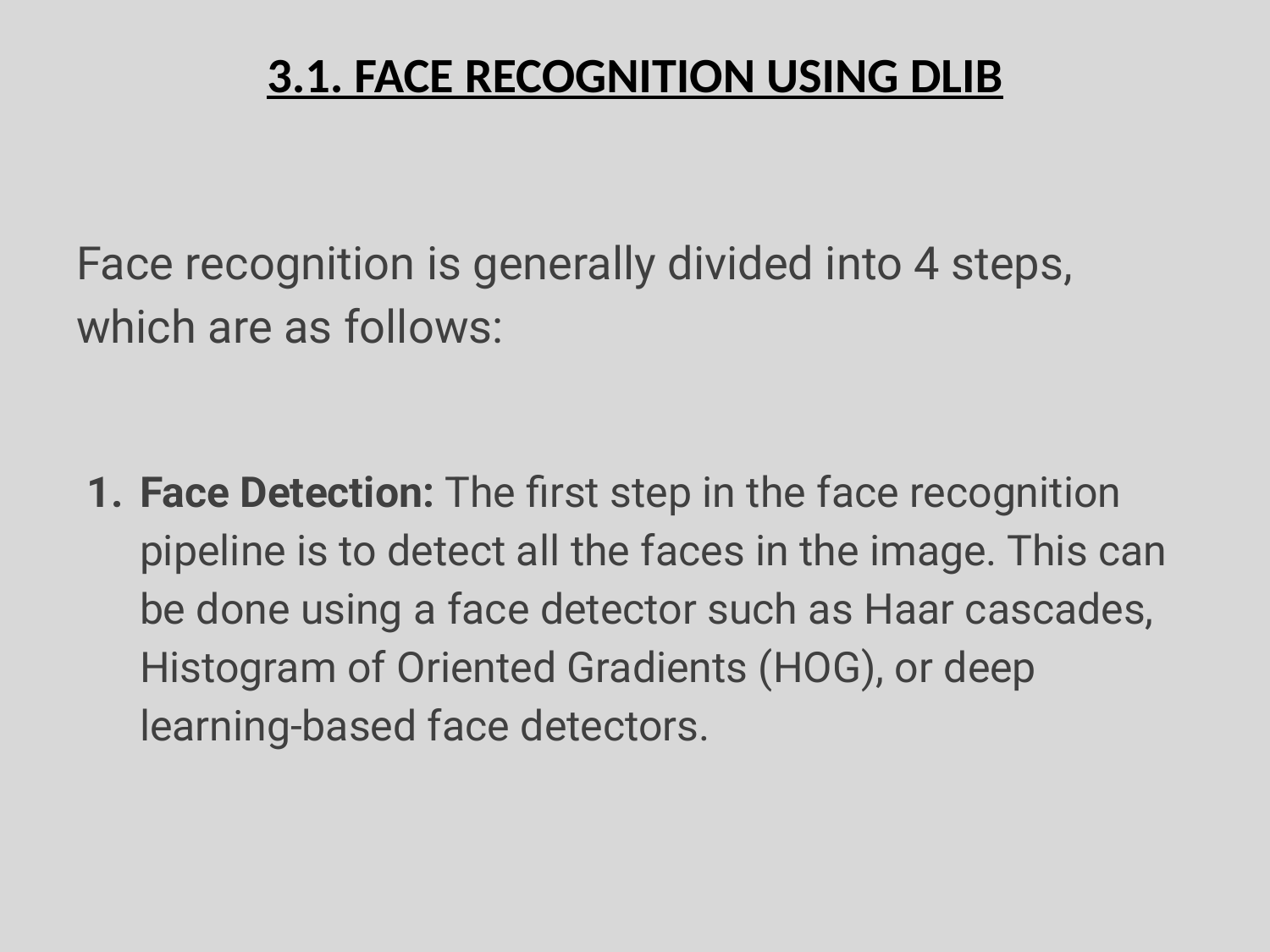

3.1. FACE RECOGNITION USING DLIB

Face recognition is generally divided into 4 steps, which are as follows:

Face Detection: The first step in the face recognition pipeline is to detect all the faces in the image. This can be done using a face detector such as Haar cascades, Histogram of Oriented Gradients (HOG), or deep learning-based face detectors.